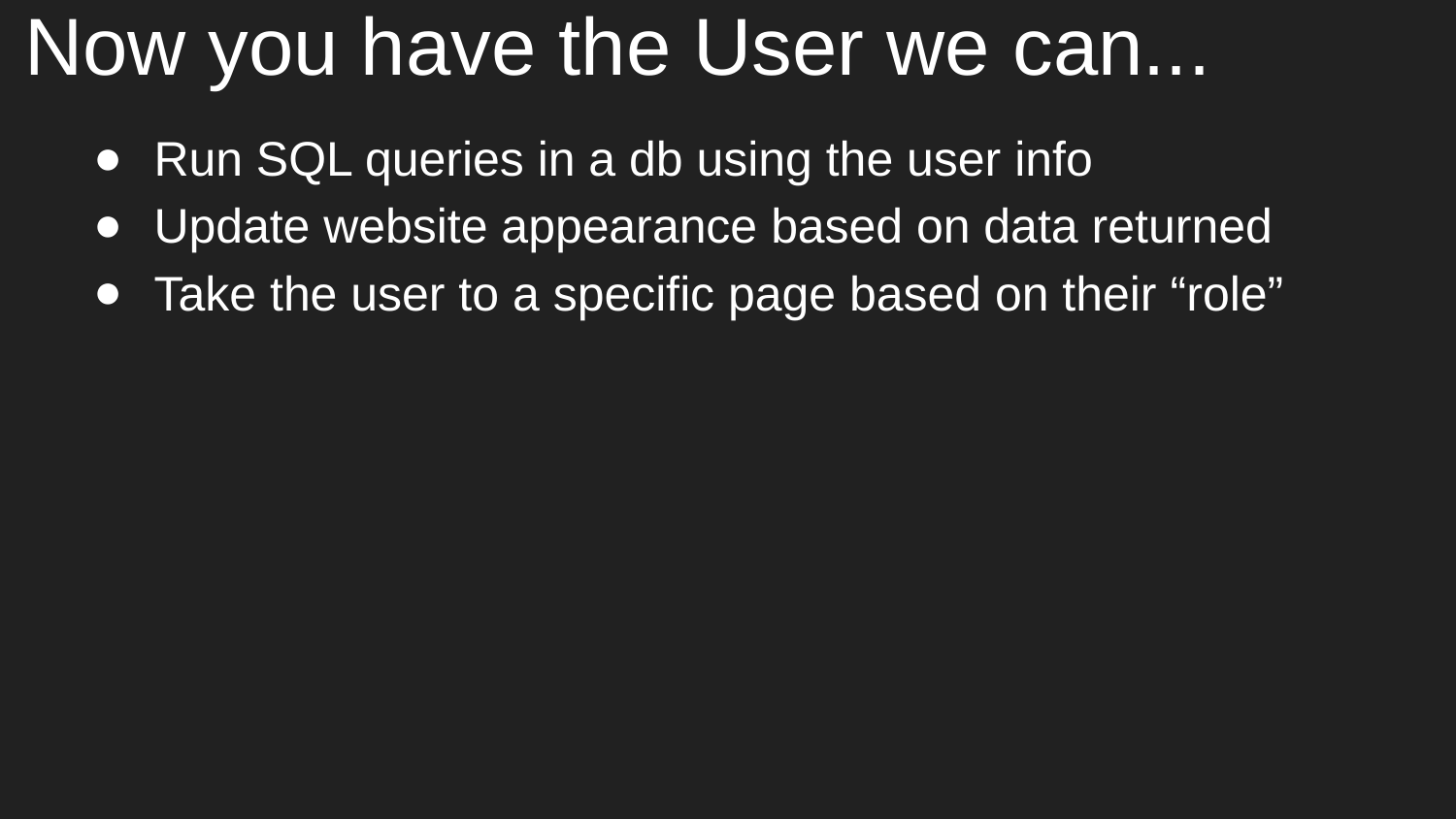

# Now you have the User we can...
Run SQL queries in a db using the user info
Update website appearance based on data returned
Take the user to a specific page based on their “role”